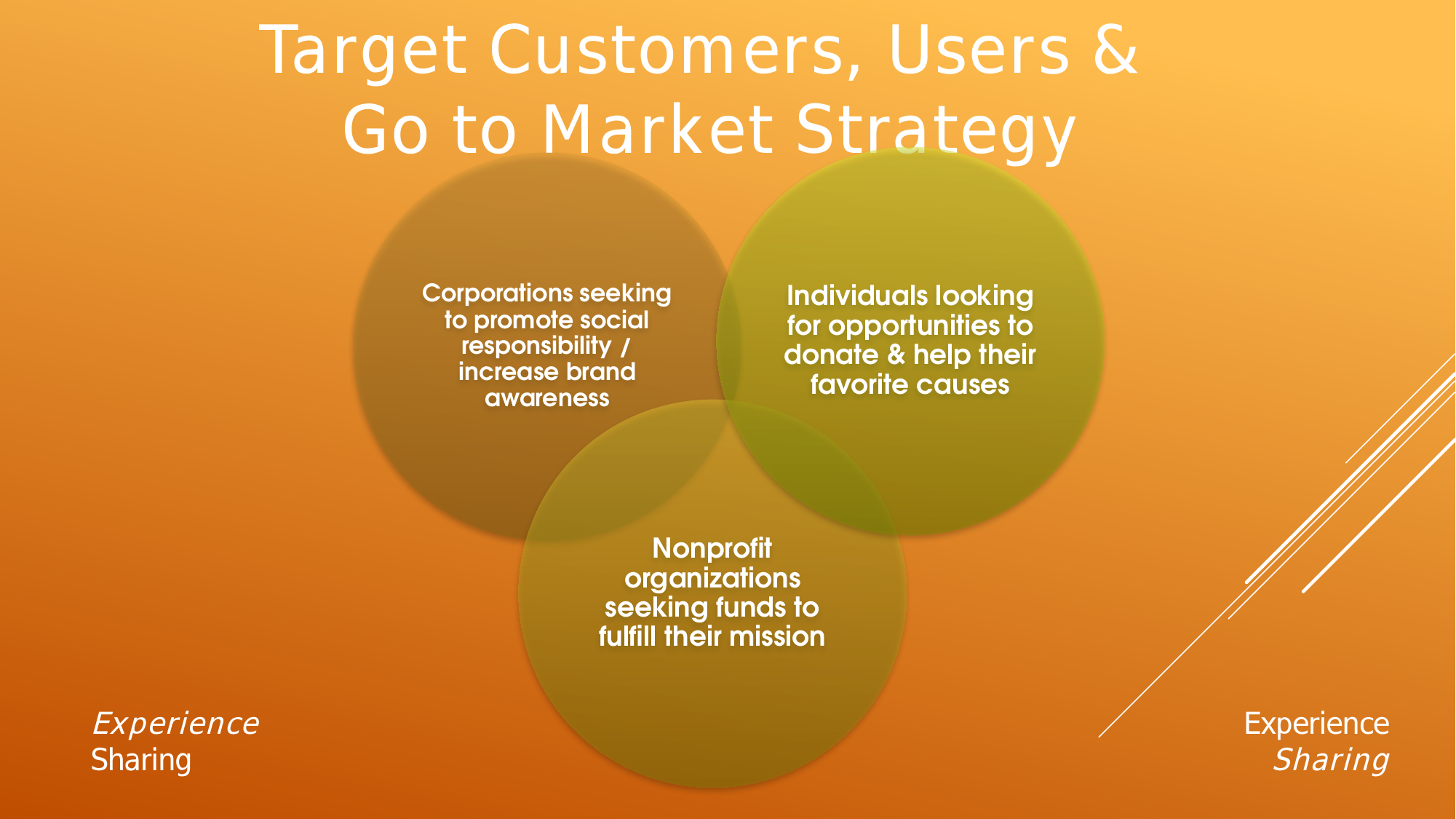

Target Customers, Users &
Go to Market Strategy
Corporations seeking to promote social responsibility / increase brand awareness
Nonprofit organizations seeking funds to fulfill their mission
Individuals looking for opportunities to donate & help their favorite causes